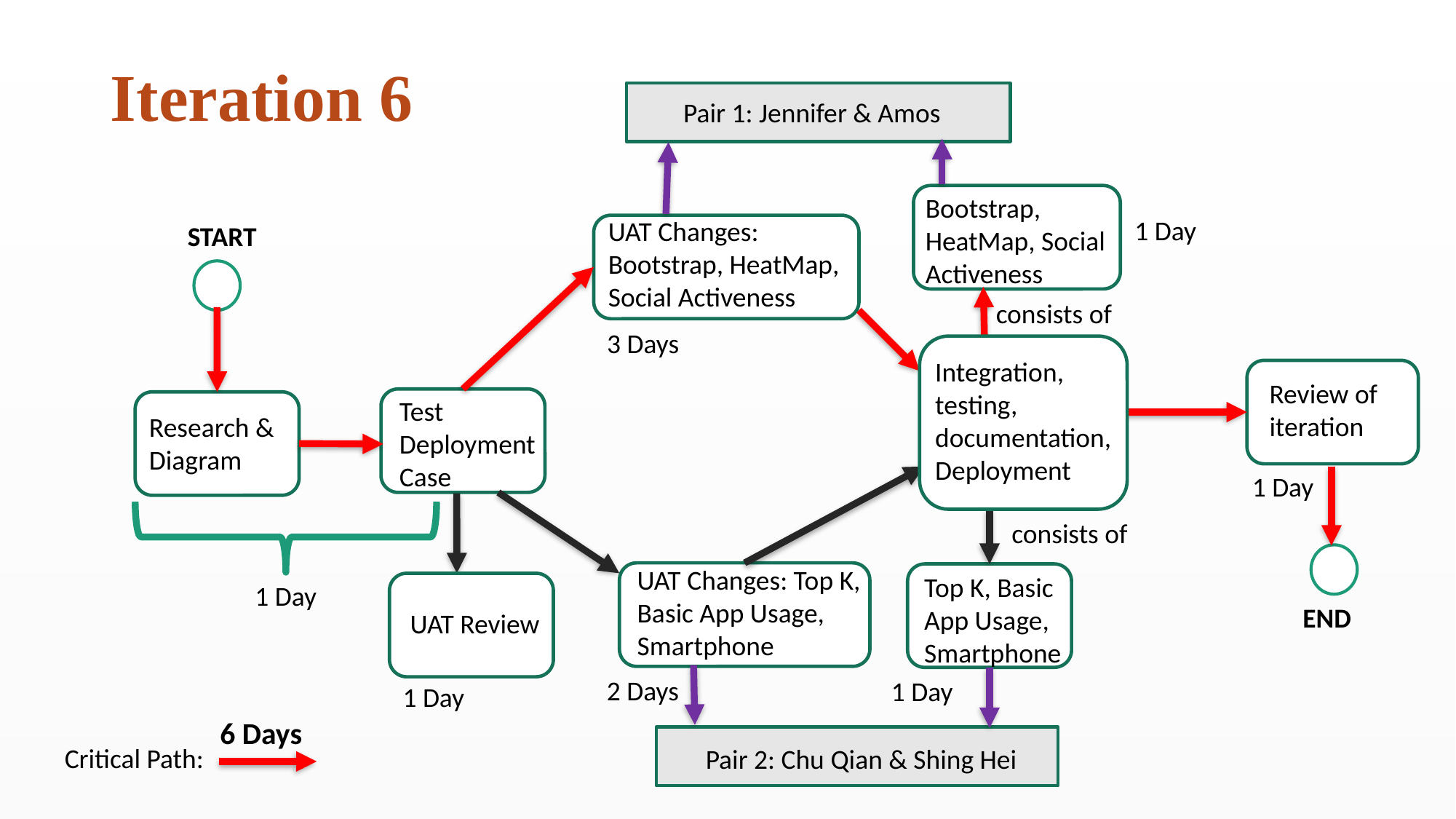

Iteration 6

Pair 1: Jennifer & Amos

Bootstrap, HeatMap, Social Activeness
1 Day
UAT Changes: Bootstrap, HeatMap, Social Activeness
START

consists of
3 Days

Integration, testing, documentation, Deployment

Review of iteration

Test Deployment Case

Research & Diagram
1 Day
consists of

UAT Changes: Top K, Basic App Usage, Smartphone

Top K, Basic App Usage, Smartphone
1 Day

END
UAT Review
2 Days
1 Day
1 Day
6 Days

Critical Path:
Pair 2: Chu Qian & Shing Hei